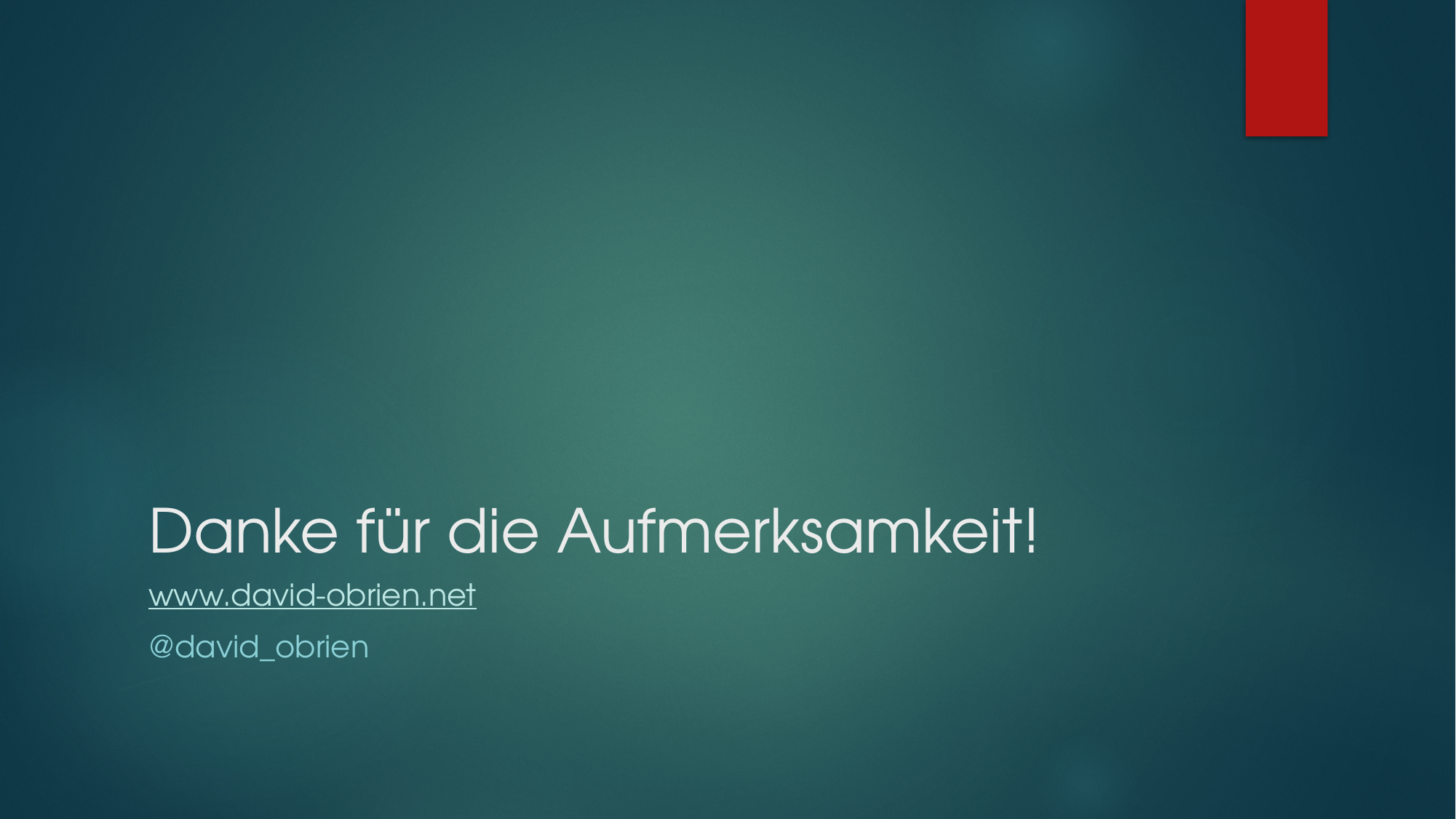

# Danke für die Aufmerksamkeit!
www.david-obrien.net
@david_obrien